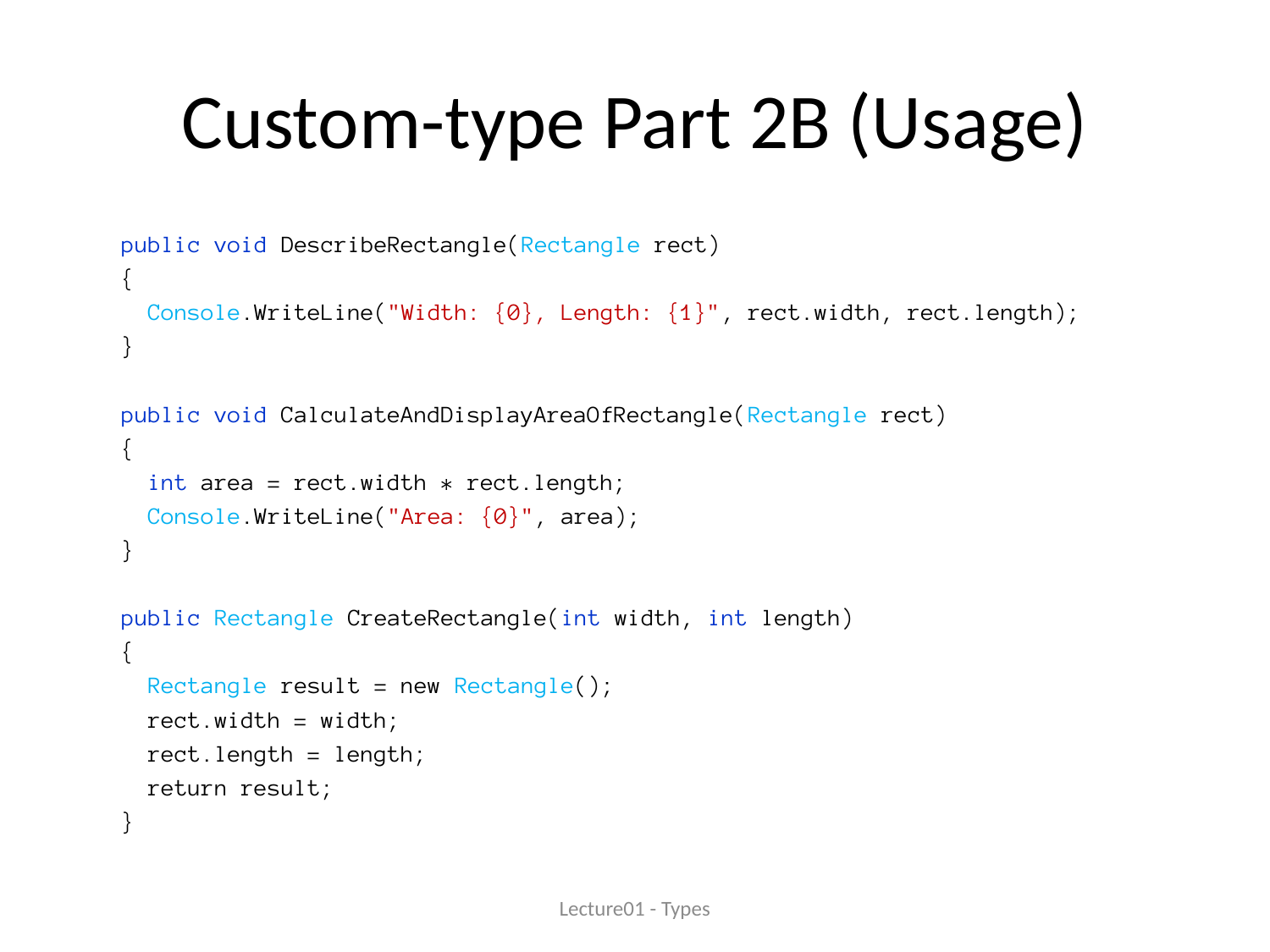

# Custom-type Part 2B (Usage)
public void DescribeRectangle(Rectangle rect)
{
  Console.WriteLine("Width: {0}, Length: {1}", rect.width, rect.length);
}

public void CalculateAndDisplayAreaOfRectangle(Rectangle rect)
{
  int area = rect.width * rect.length;
  Console.WriteLine("Area: {0}", area);
}

public Rectangle CreateRectangle(int width, int length)
{
  Rectangle result = new Rectangle();
  rect.width = width;
  rect.length = length;
  return result;
}

Lecture01 - Types